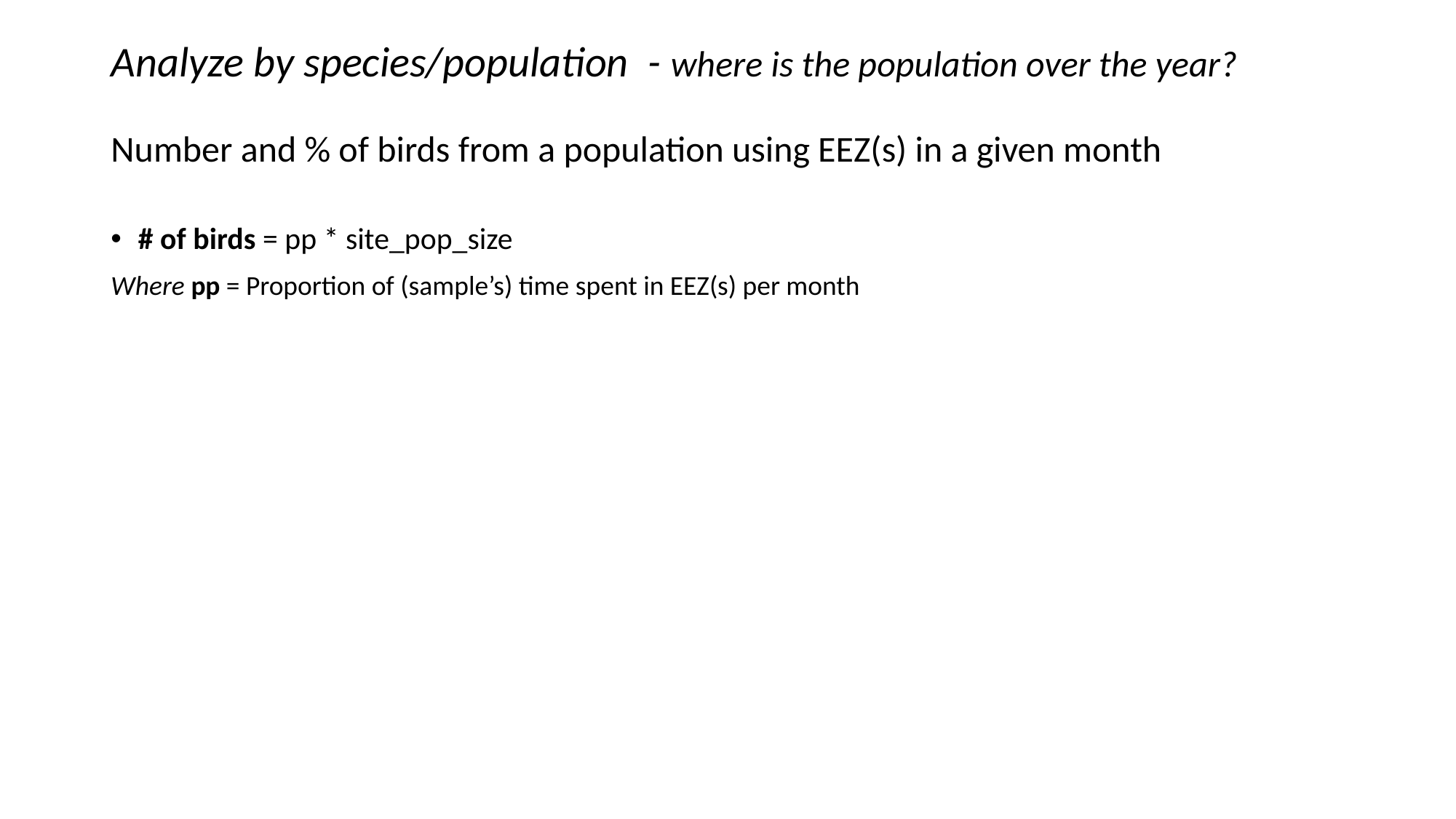

# Analyze by species/population  - where is the population over the year?
Number and % of birds from a population using EEZ(s) in a given month
# of birds = pp * site_pop_size
Where pp = Proportion of (sample’s) time spent in EEZ(s) per month